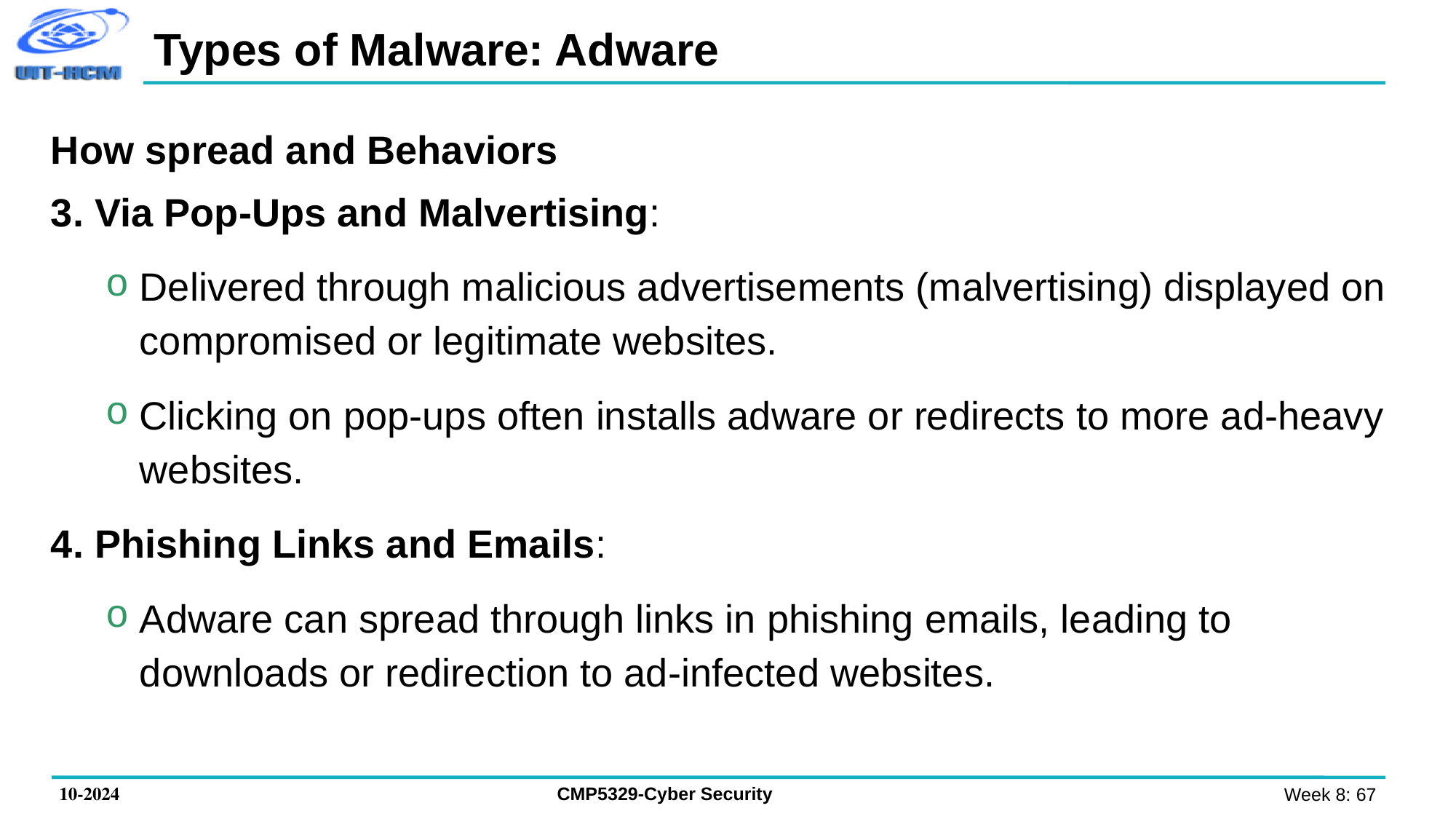

# Types of Malware: Adware
How spread and Behaviors
3. Via Pop-Ups and Malvertising:
Delivered through malicious advertisements (malvertising) displayed on compromised or legitimate websites.
Clicking on pop-ups often installs adware or redirects to more ad-heavy websites.
4. Phishing Links and Emails:
Adware can spread through links in phishing emails, leading to downloads or redirection to ad-infected websites.